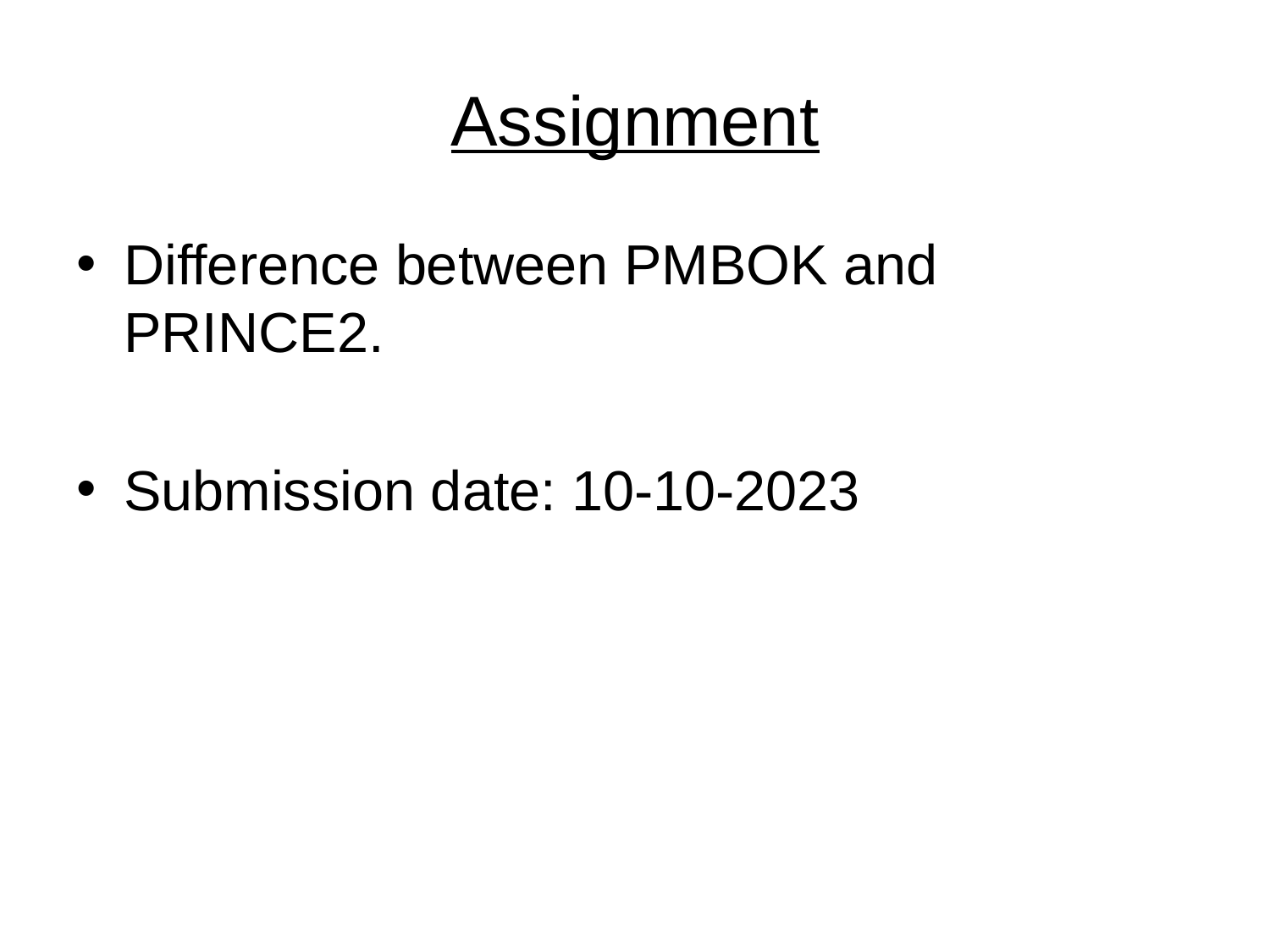

# Assignment
Difference between PMBOK and PRINCE2.

Submission date: 10-10-2023